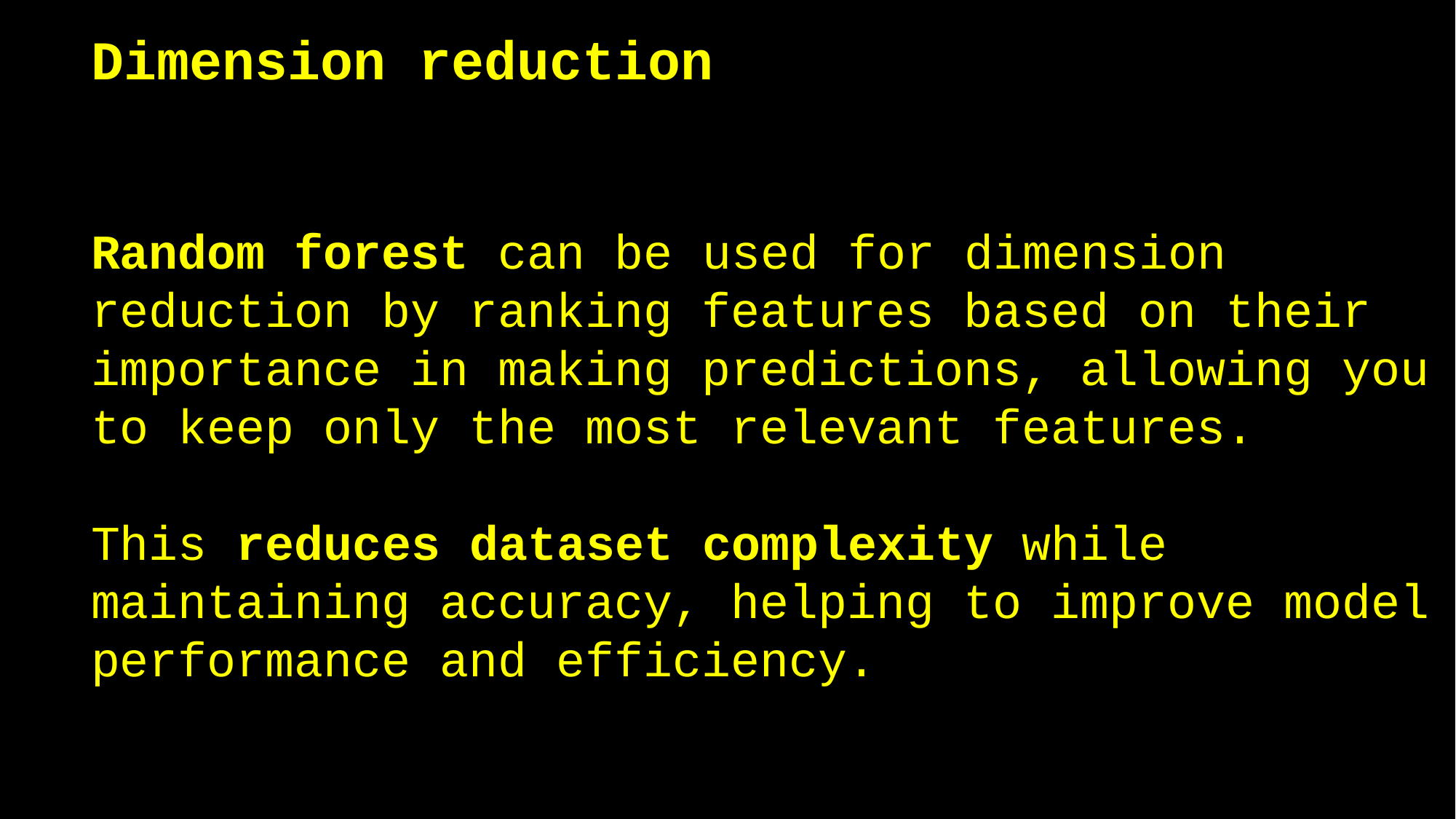

Dimension reduction
Random forest can be used for dimension reduction by ranking features based on their importance in making predictions, allowing you to keep only the most relevant features.

This reduces dataset complexity while maintaining accuracy, helping to improve model performance and efficiency.